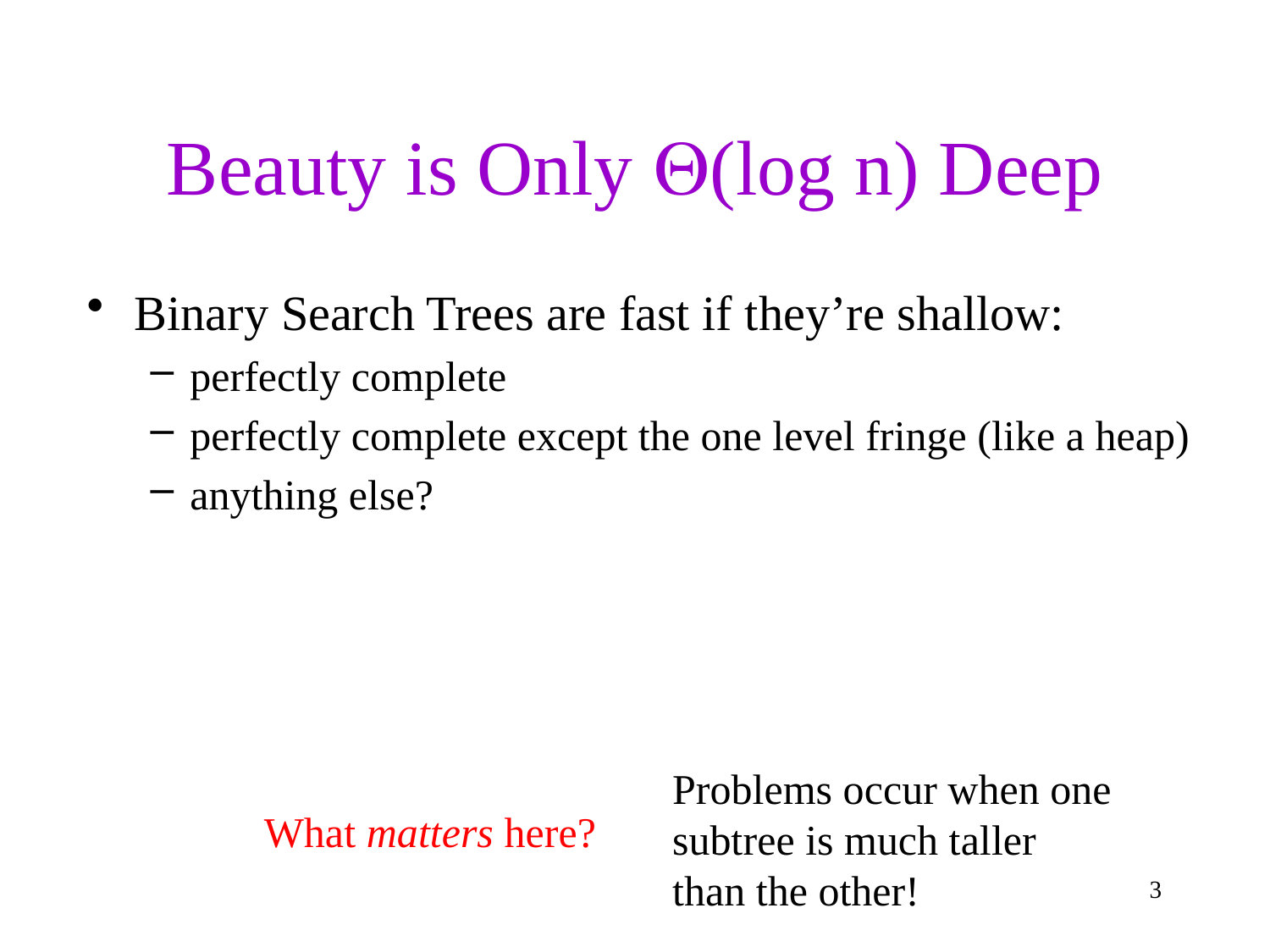

# Beauty is Only Θ(log n) Deep
Binary Search Trees are fast if they’re shallow:
perfectly complete
perfectly complete except the one level fringe (like a heap)
anything else?
Problems occur when one
subtree is much taller
than the other!
What matters here?
3